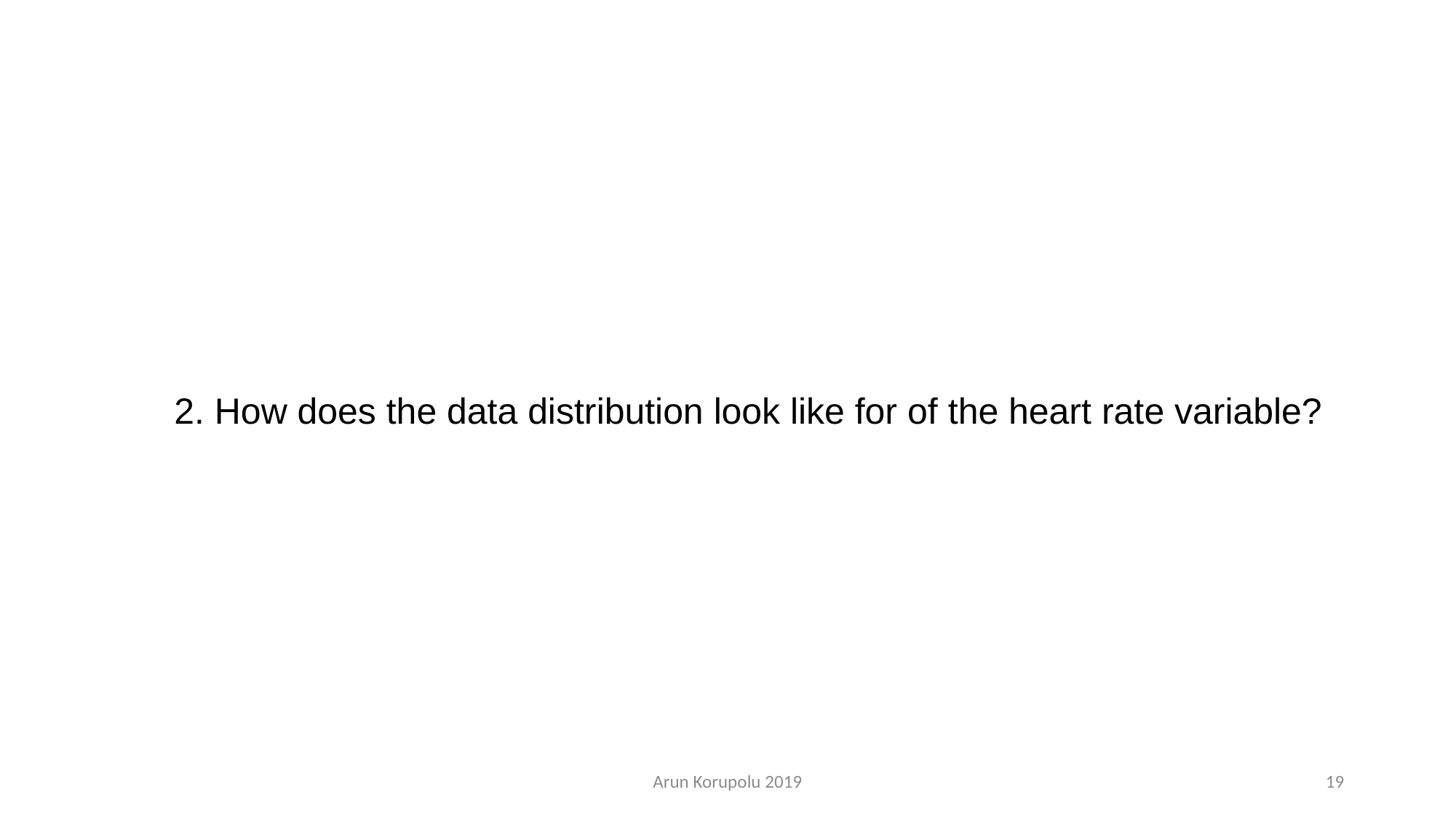

2. How does the data distribution look like for of the heart rate variable?
Arun Korupolu 2019
19